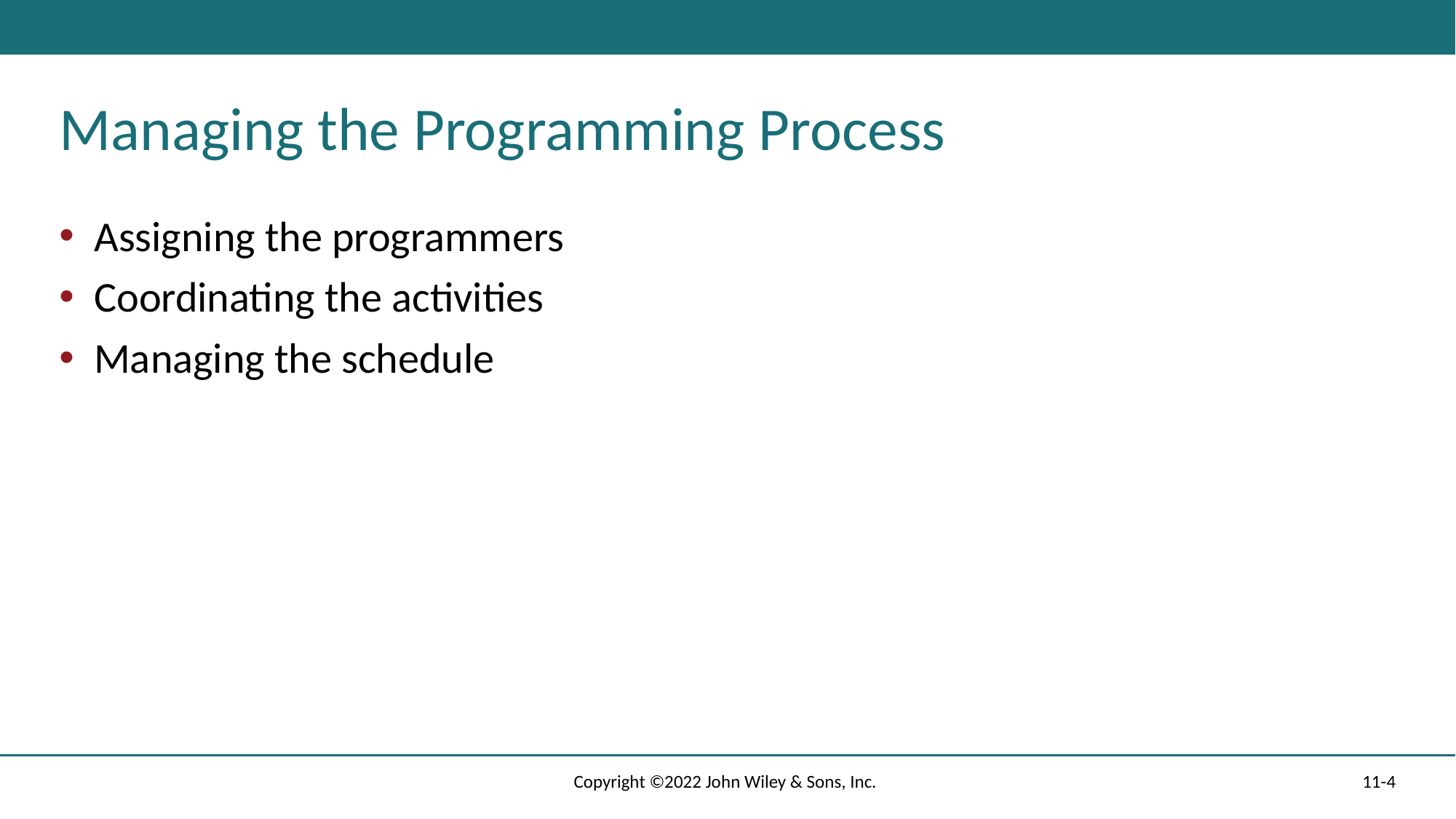

# Managing the Programming Process
Assigning the programmers
Coordinating the activities
Managing the schedule
Copyright ©2022 John Wiley & Sons, Inc.
11-4